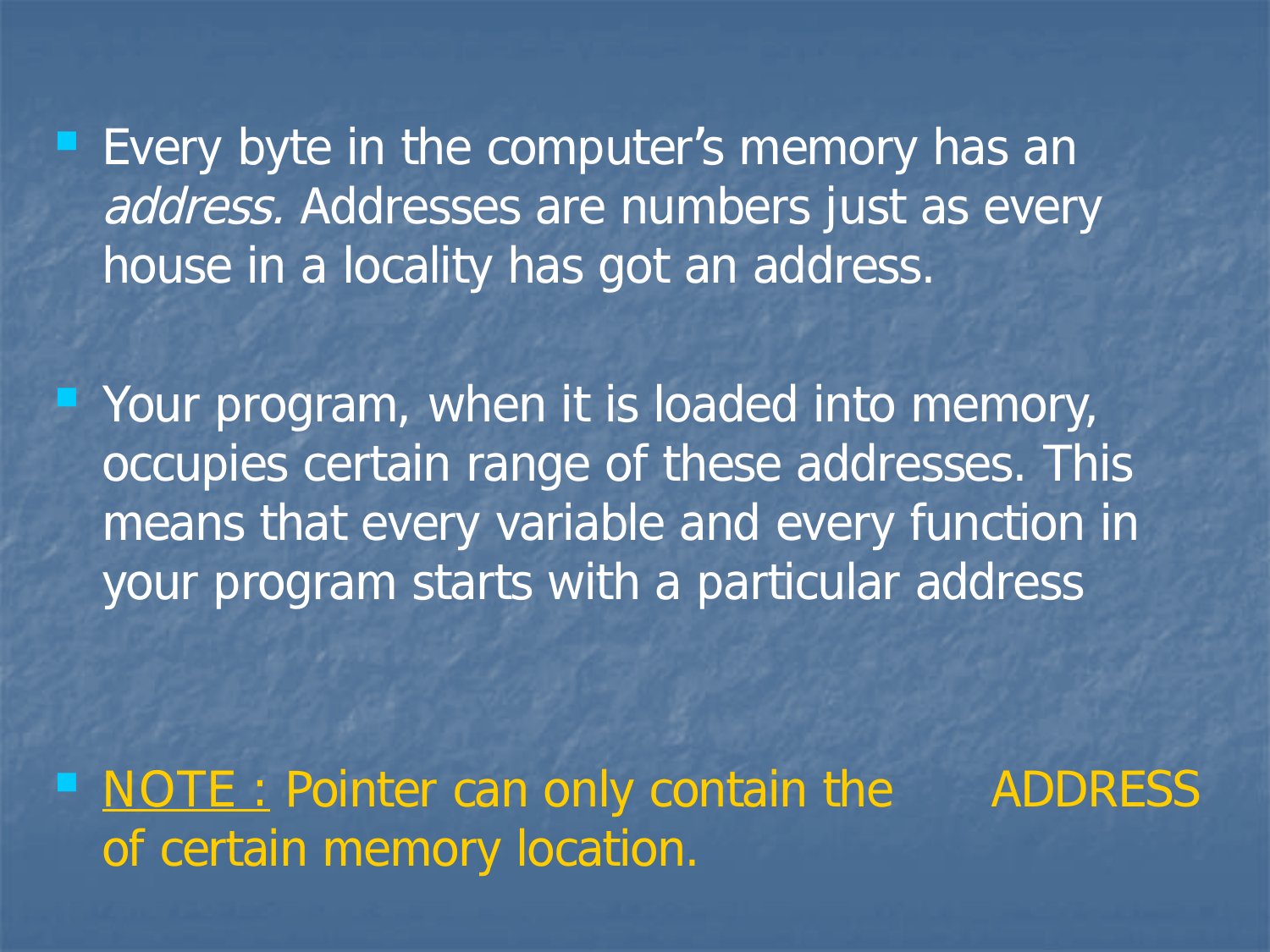

Every byte in the computer’s memory has an address. Addresses are numbers just as every house in a locality has got an address.

Your program, when it is loaded into memory, occupies certain range of these addresses. This means that every variable and every function in your program starts with a particular address

NOTE : Pointer can only contain the 	ADDRESS of certain memory location.